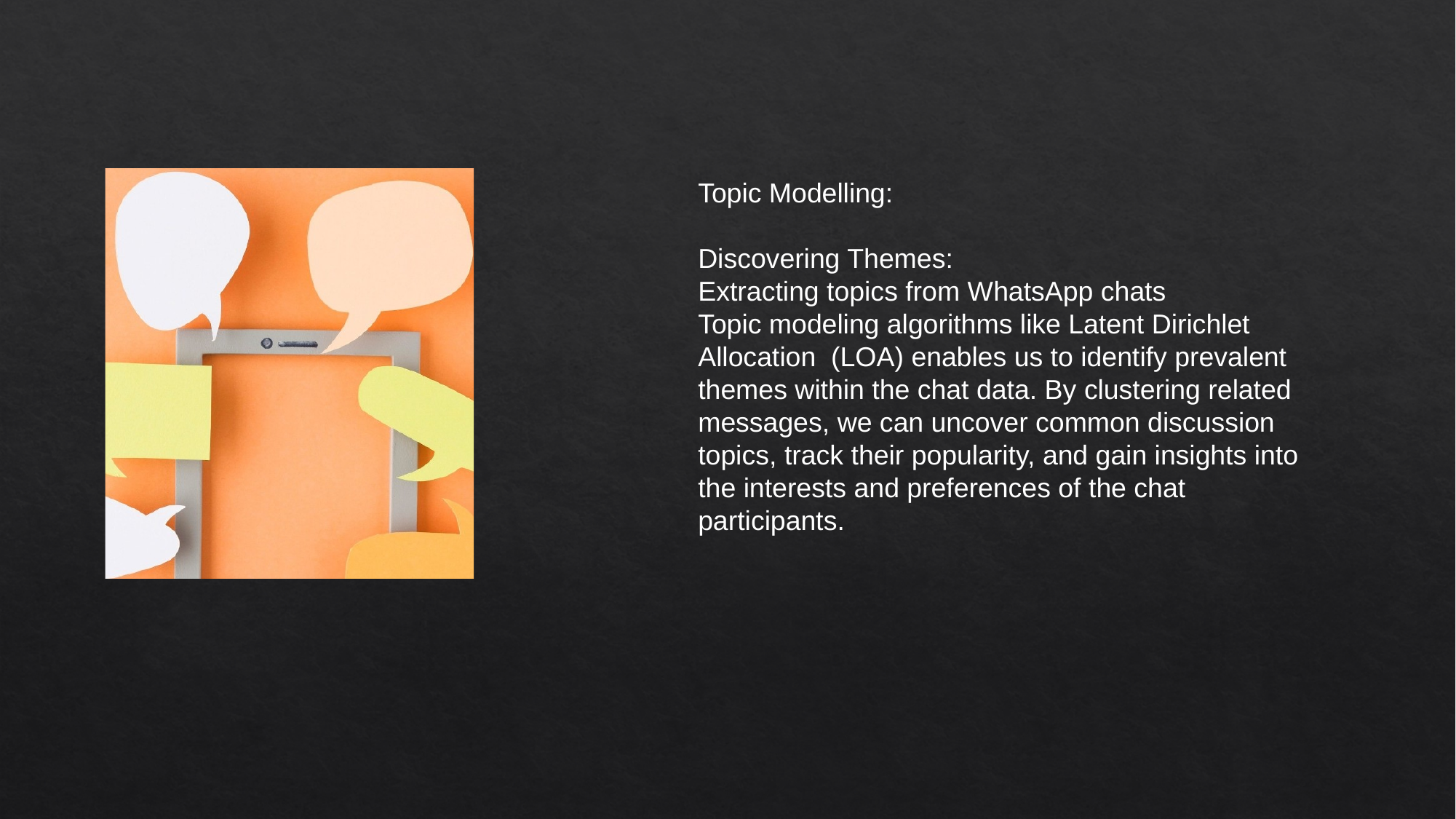

Topic Modelling:

Discovering Themes:
Extracting topics from WhatsApp chats
Topic modeling algorithms like Latent Dirichlet
Allocation  (LOA) enables us to identify prevalent themes within the chat data. By clustering related messages, we can uncover common discussion topics, track their popularity, and gain insights into the interests and preferences of the chat participants.